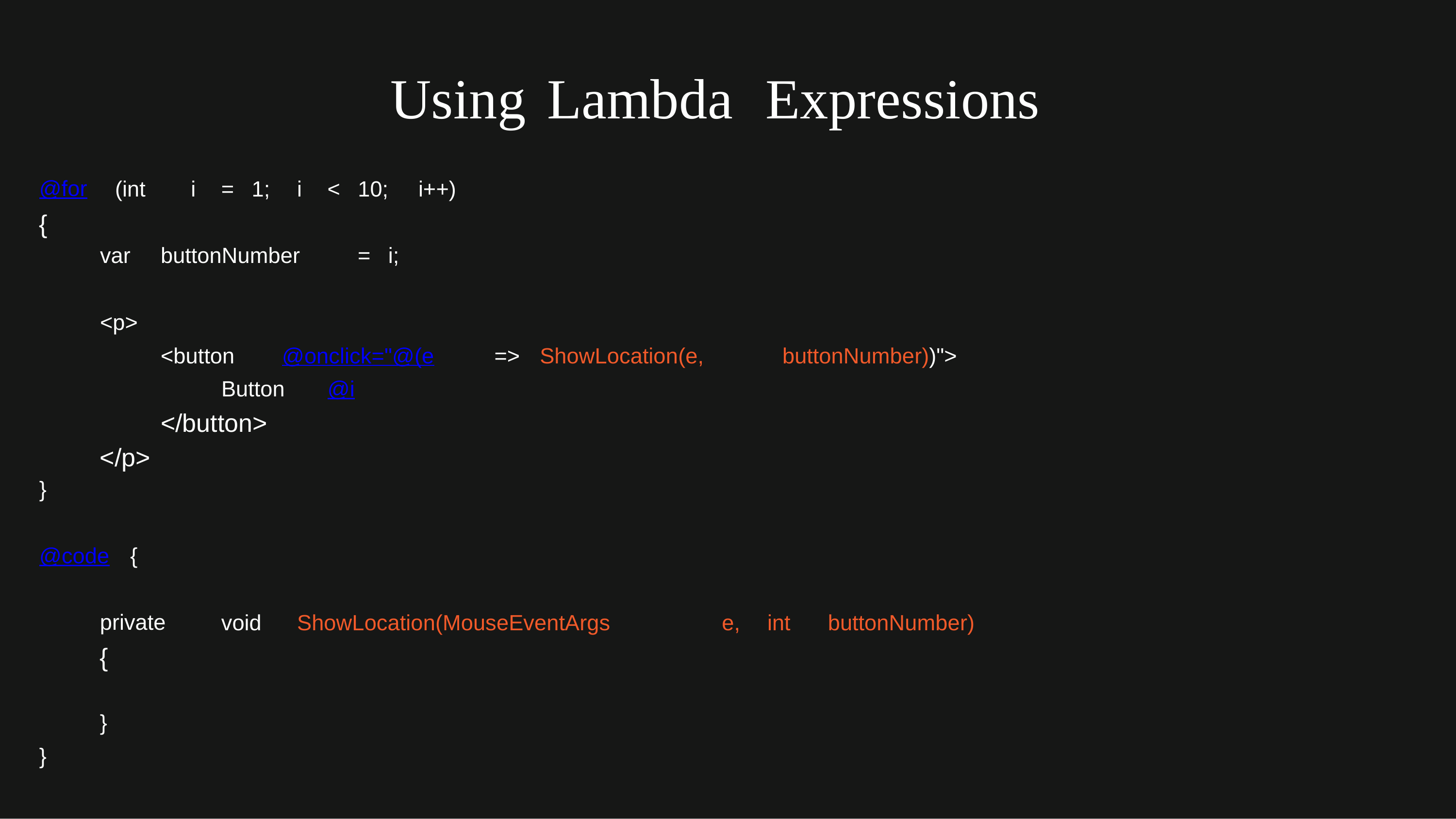

Using
Lambda
Expressions
@for
{
(int
i
=
1;
i
<
10;
i++)
var
buttonNumber
=
i;
<p>
<button
@onclick="@(e
=>
ShowLocation(e,
buttonNumber))">
Button
</button>
</p>
@i
}
@code
{
private
{
void
ShowLocation(MouseEventArgs
e,
int
buttonNumber)
}
}